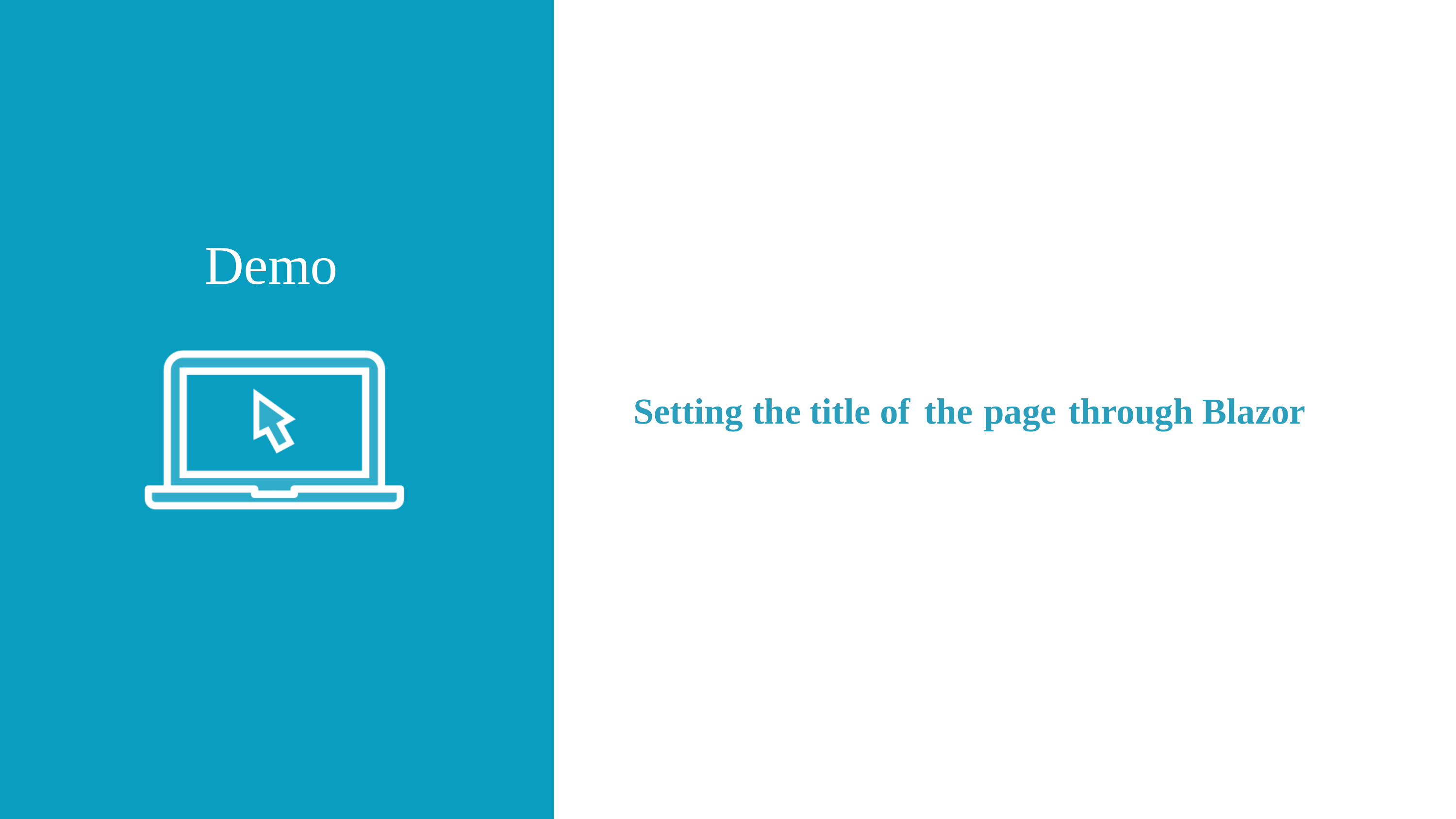

Demo
Setting the title of the page through Blazor